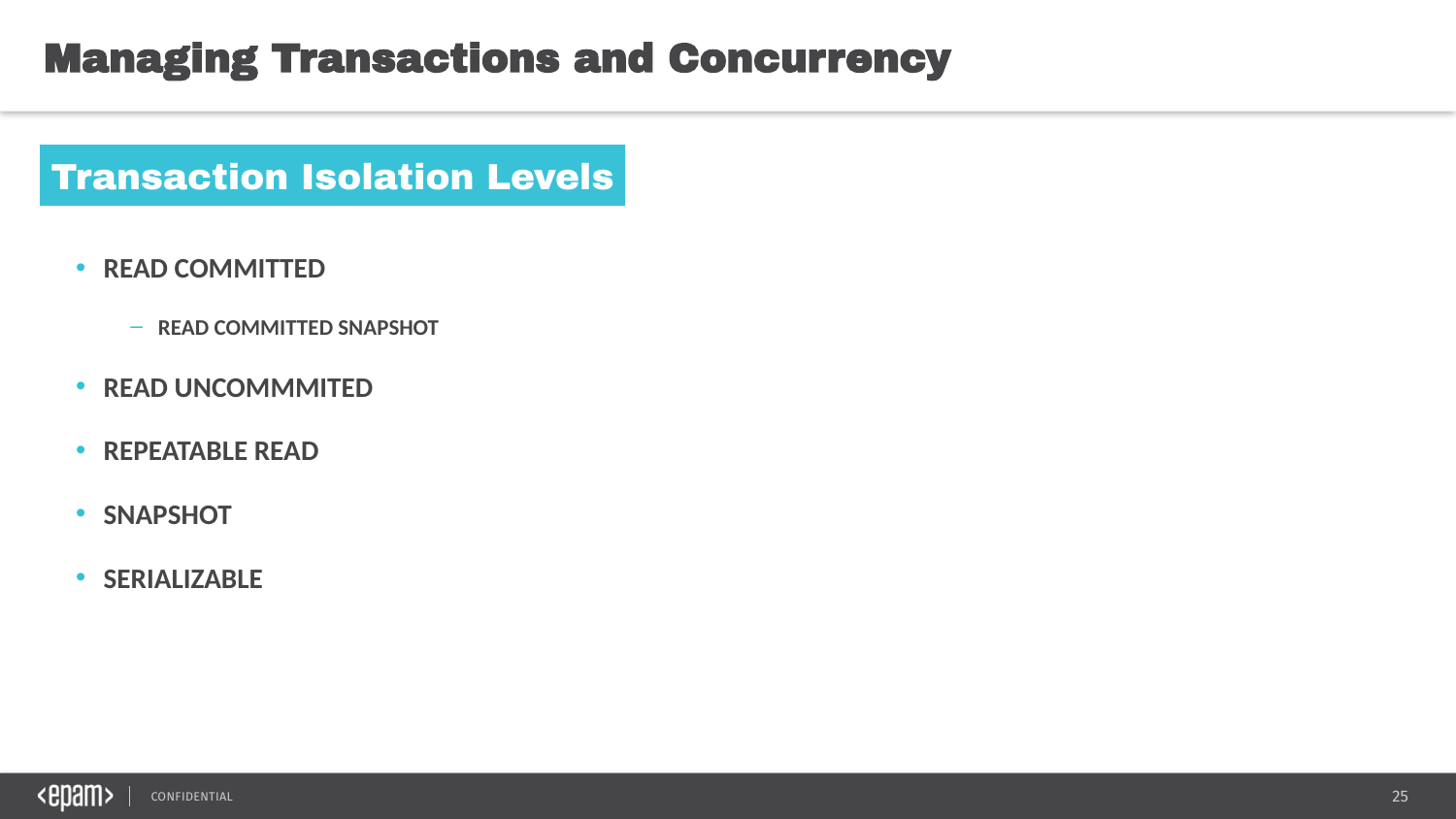

Managing Transactions and Concurrency
Transaction Isolation Levels
READ COMMITTED
READ COMMITTED SNAPSHOT
READ UNCOMMMITED
REPEATABLE READ
SNAPSHOT
SERIALIZABLE